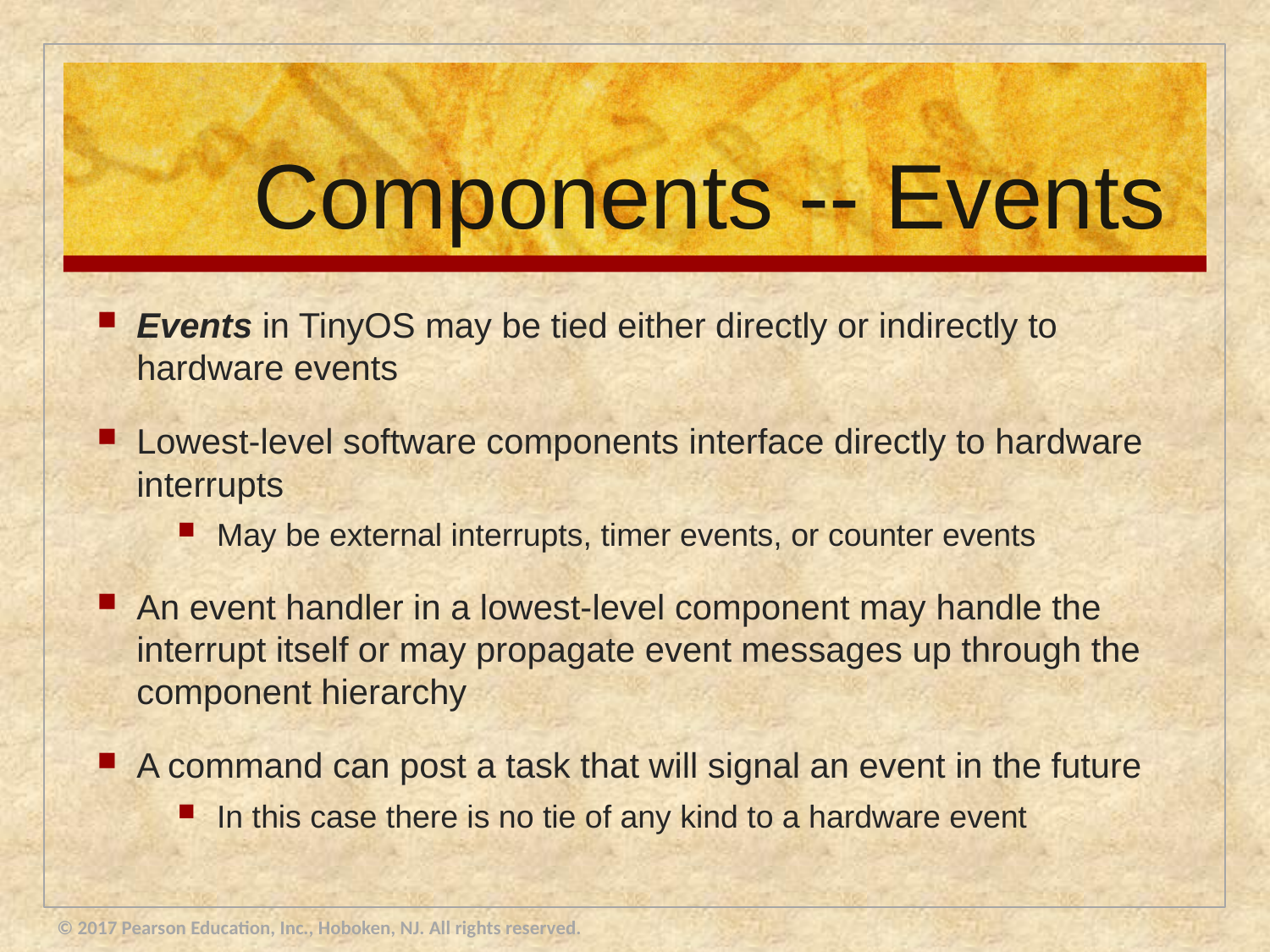

# Components -- Events
Events in TinyOS may be tied either directly or indirectly to hardware events
Lowest-level software components interface directly to hardware interrupts
May be external interrupts, timer events, or counter events
An event handler in a lowest-level component may handle the interrupt itself or may propagate event messages up through the component hierarchy
A command can post a task that will signal an event in the future
In this case there is no tie of any kind to a hardware event
© 2017 Pearson Education, Inc., Hoboken, NJ. All rights reserved.